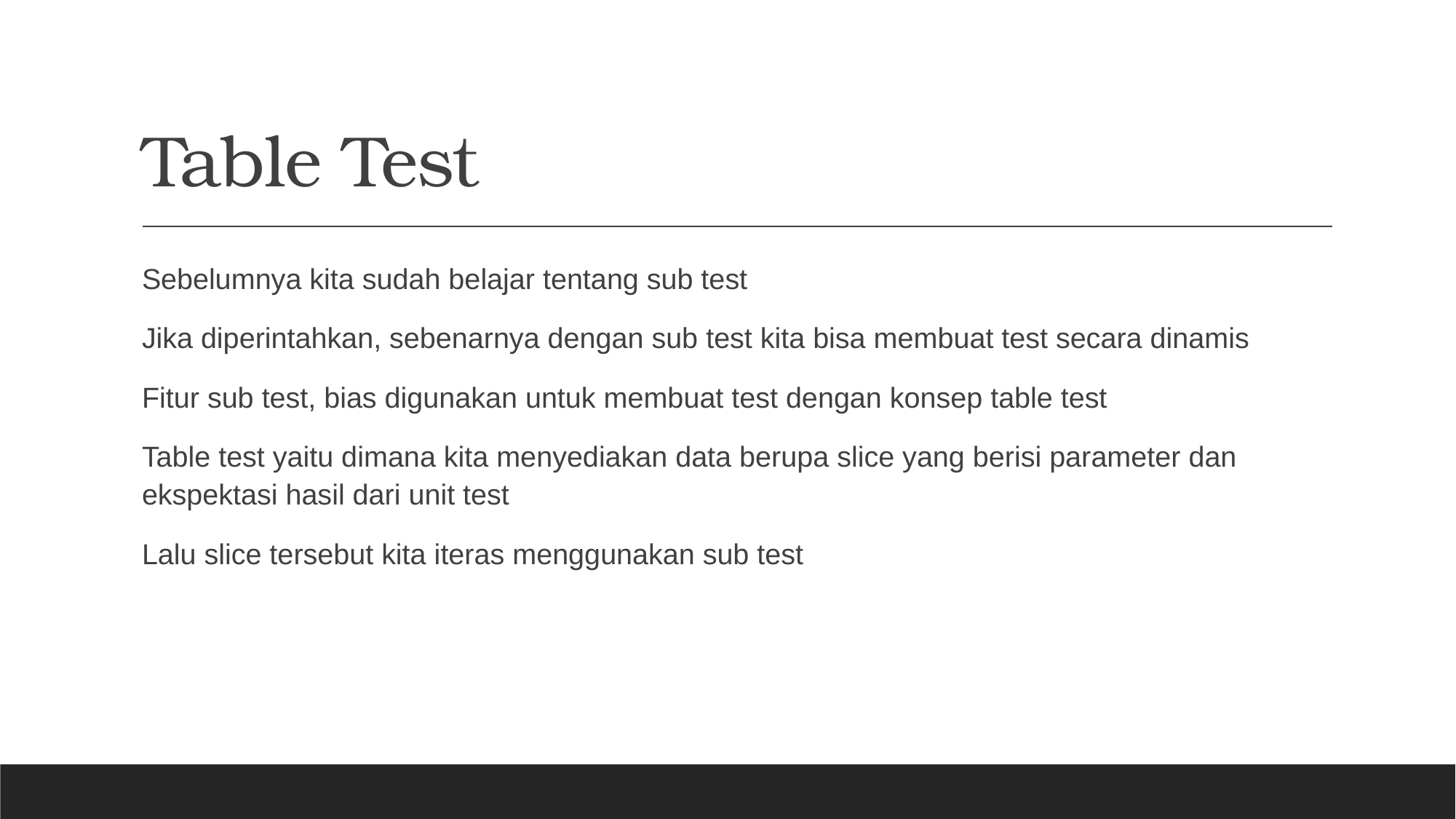

# Table Test
Sebelumnya kita sudah belajar tentang sub test
Jika diperintahkan, sebenarnya dengan sub test kita bisa membuat test secara dinamis
Fitur sub test, bias digunakan untuk membuat test dengan konsep table test
Table test yaitu dimana kita menyediakan data berupa slice yang berisi parameter dan ekspektasi hasil dari unit test
Lalu slice tersebut kita iteras menggunakan sub test